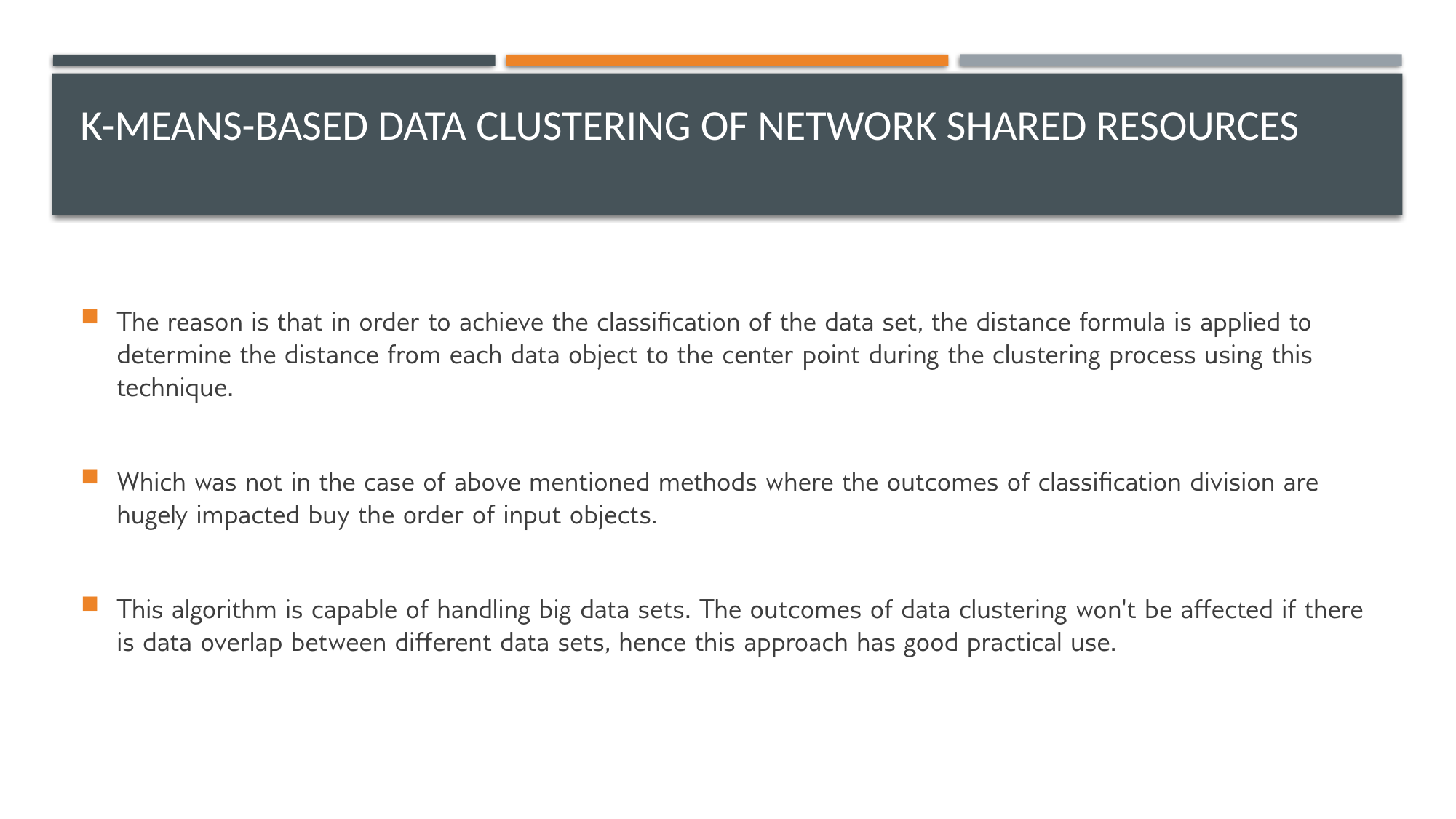

# K-means-based data clustering of network shared resources
The reason is that in order to achieve the classification of the data set, the distance formula is applied to determine the distance from each data object to the center point during the clustering process using this technique.

Which was not in the case of above mentioned methods where the outcomes of classification division are hugely impacted buy the order of input objects.

This algorithm is capable of handling big data sets. The outcomes of data clustering won't be affected if there is data overlap between different data sets, hence this approach has good practical use.